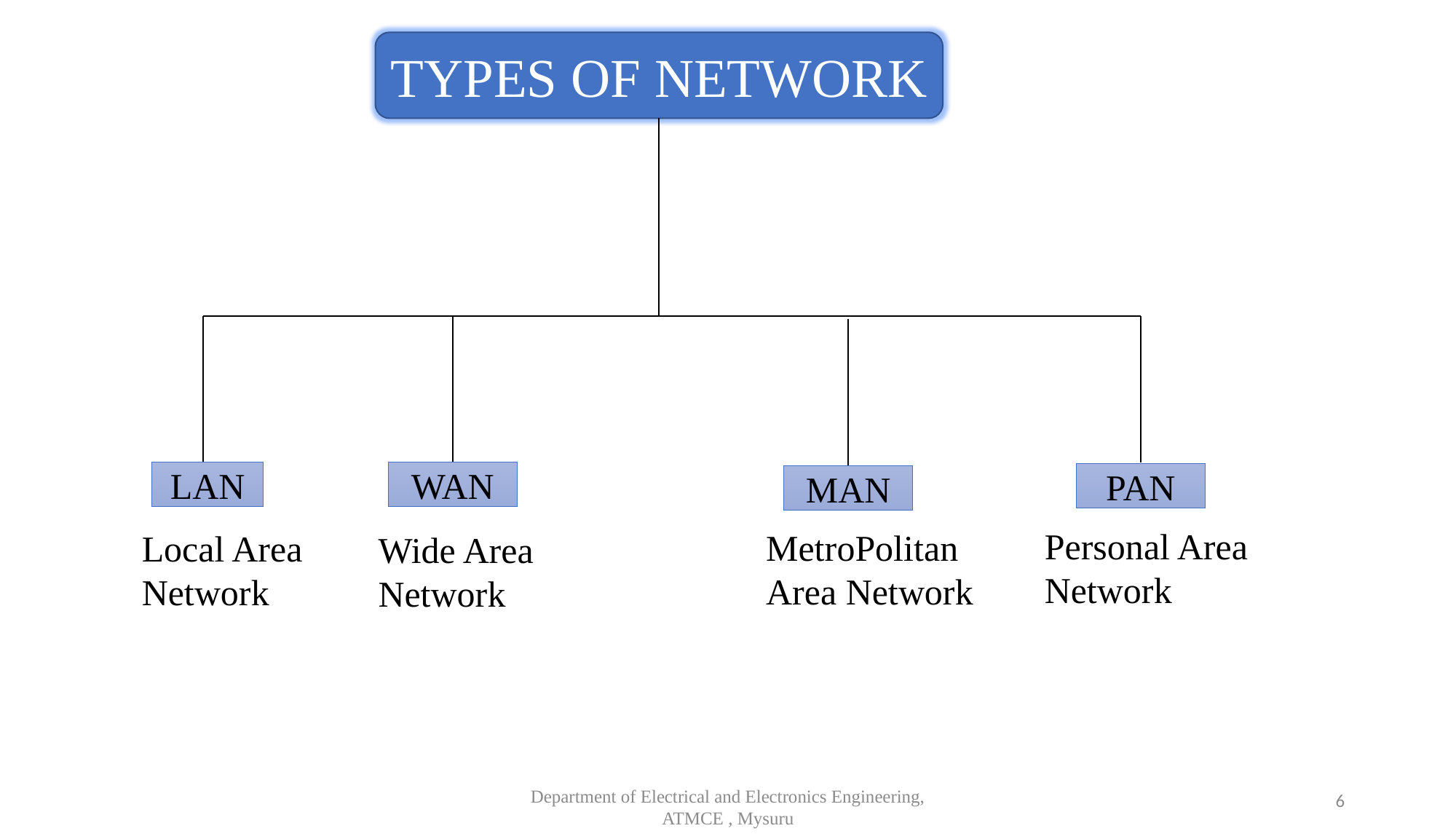

TYPES OF NETWORK
LAN
WAN
PAN
MAN
Personal Area Network
MetroPolitan Area Network
Local Area Network
Wide Area Network

6
Department of Electrical and Electronics Engineering, ATMCE , Mysuru